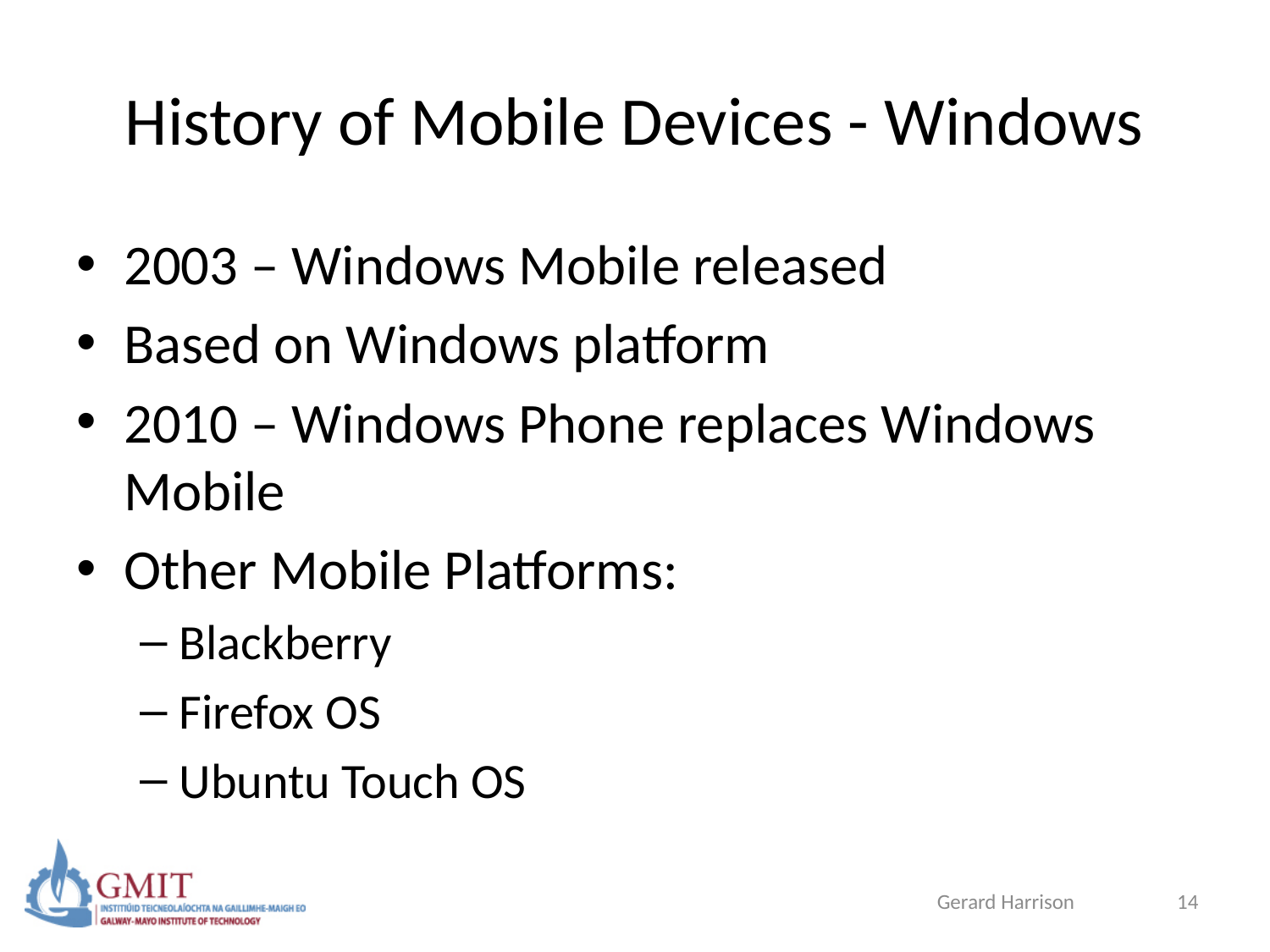

# History of Mobile Devices - Windows
2003 – Windows Mobile released
Based on Windows platform
2010 – Windows Phone replaces Windows Mobile
Other Mobile Platforms:
Blackberry
Firefox OS
Ubuntu Touch OS
Gerard Harrison
14